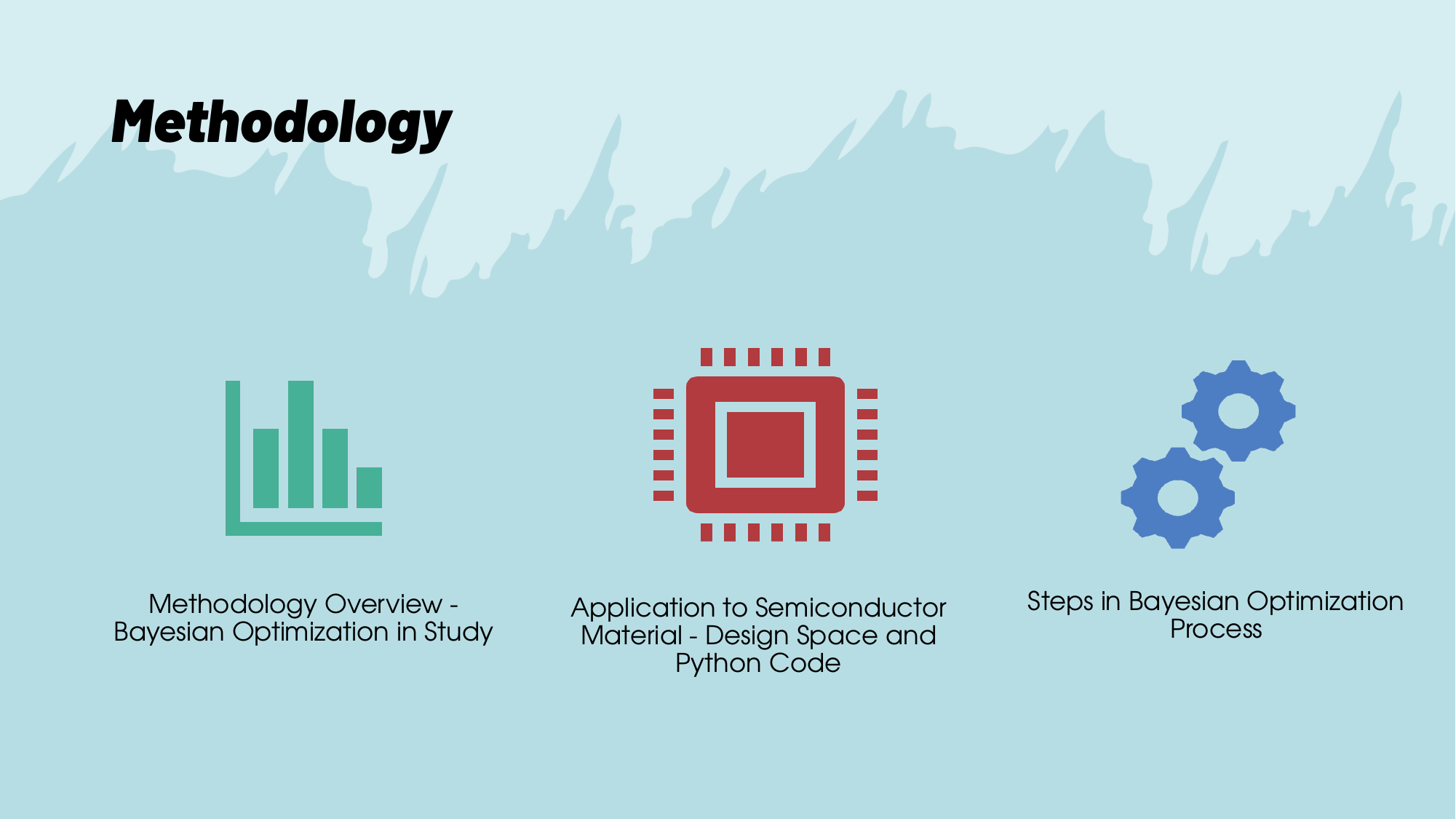

# Methodology

Methodology Overview - Bayesian Optimization in Study
Steps in Bayesian Optimization Process
Application to Semiconductor Material - Design Space and Python Code